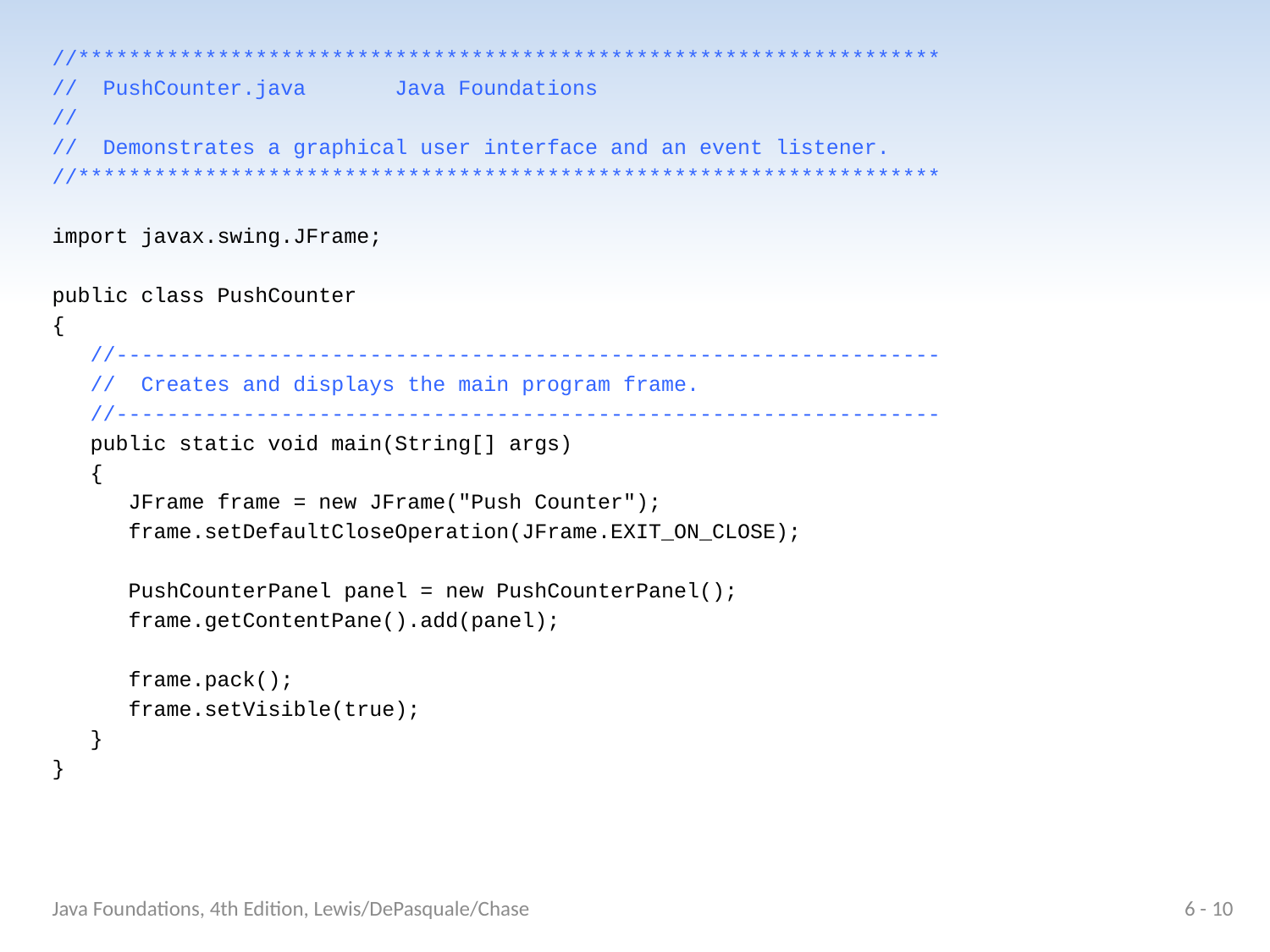

//********************************************************************
//  PushCounter.java       Java Foundations
//
//  Demonstrates a graphical user interface and an event listener.
//********************************************************************

import javax.swing.JFrame;

public class PushCounter
{
   //-----------------------------------------------------------------
   //  Creates and displays the main program frame.
   //-----------------------------------------------------------------
   public static void main(String[] args)
   {
      JFrame frame = new JFrame("Push Counter");
      frame.setDefaultCloseOperation(JFrame.EXIT_ON_CLOSE);

      PushCounterPanel panel = new PushCounterPanel();
      frame.getContentPane().add(panel);

      frame.pack();
      frame.setVisible(true);
   }
}

Java Foundations, 4th Edition, Lewis/DePasquale/Chase
6 - 10